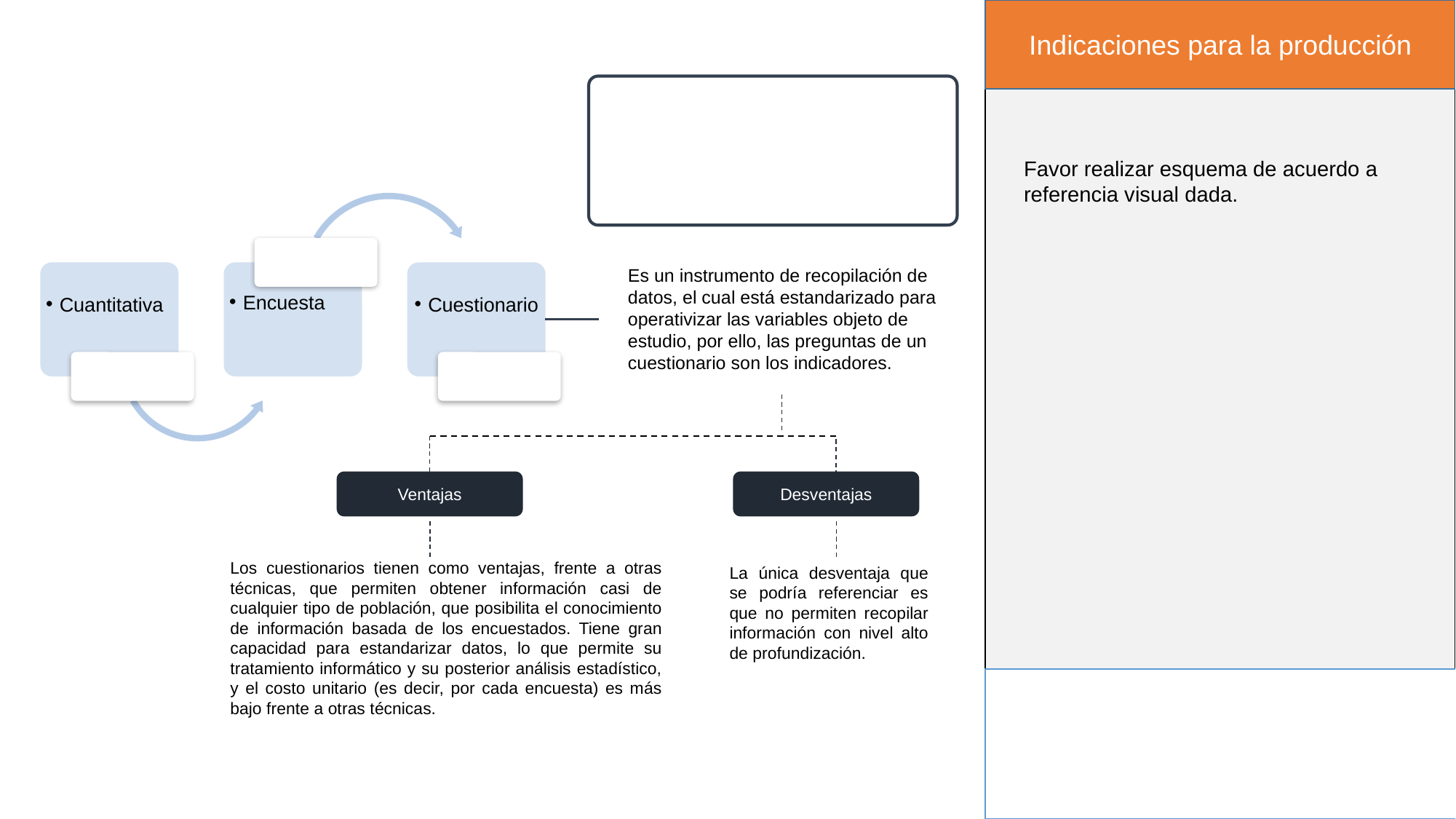

Indicaciones para la producción

Favor realizar esquema de acuerdo a referencia visual dada.

Técnica

Cuantitativa

Cuestionario

Encuesta

Metodología
Instrumento
Es un instrumento de recopilación de datos, el cual está estandarizado para operativizar las variables objeto de estudio, por ello, las preguntas de un cuestionario son los indicadores.
Ventajas
Desventajas
Los cuestionarios tienen como ventajas, frente a otras técnicas, que permiten obtener información casi de cualquier tipo de población, que posibilita el conocimiento de información basada de los encuestados. Tiene gran capacidad para estandarizar datos, lo que permite su tratamiento informático y su posterior análisis estadístico, y el costo unitario (es decir, por cada encuesta) es más bajo frente a otras técnicas.
La única desventaja que se podría referenciar es que no permiten recopilar información con nivel alto de profundización.